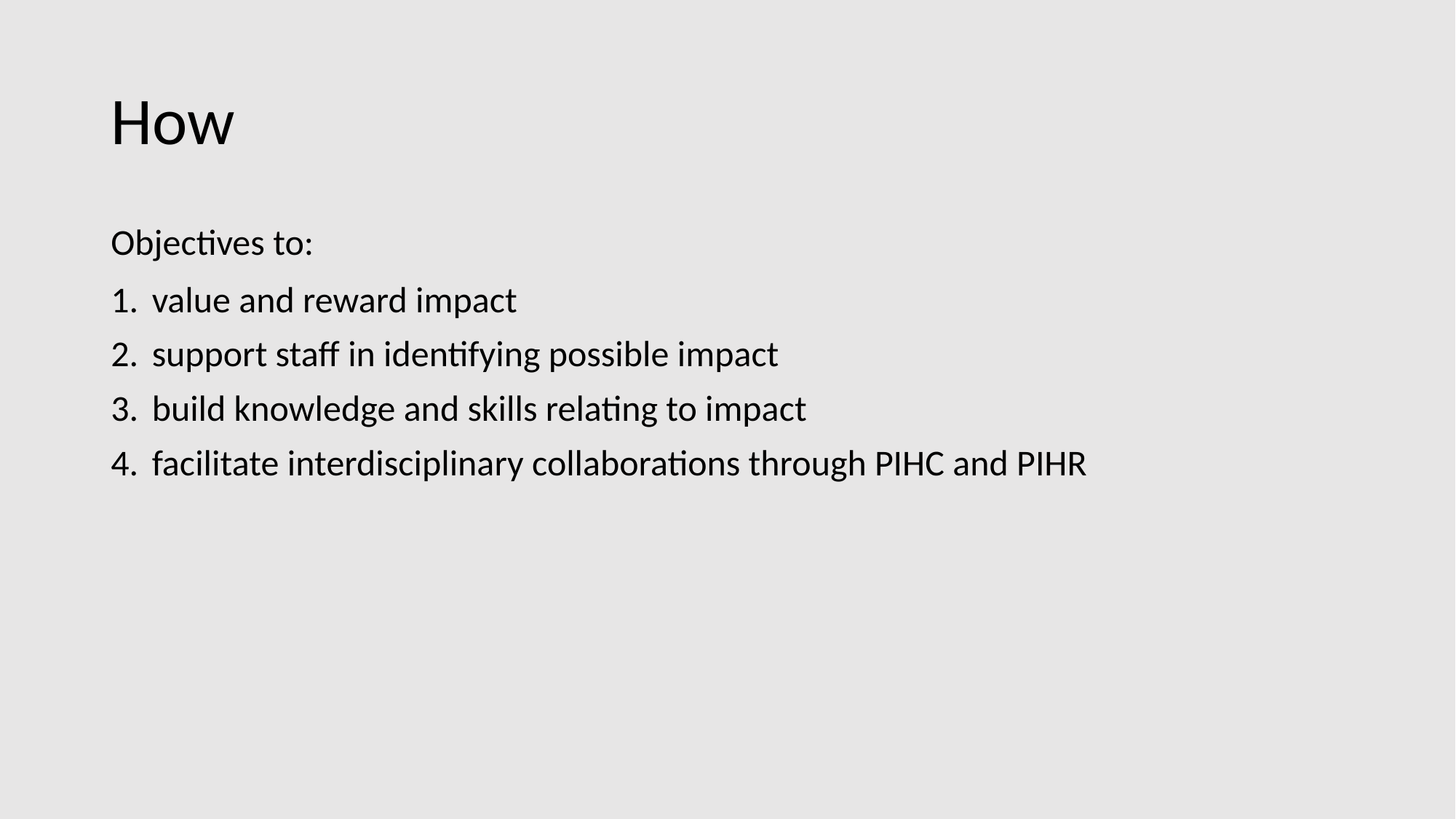

# How
Objectives to:
value and reward impact
support staff in identifying possible impact
build knowledge and skills relating to impact
facilitate interdisciplinary collaborations through PIHC and PIHR